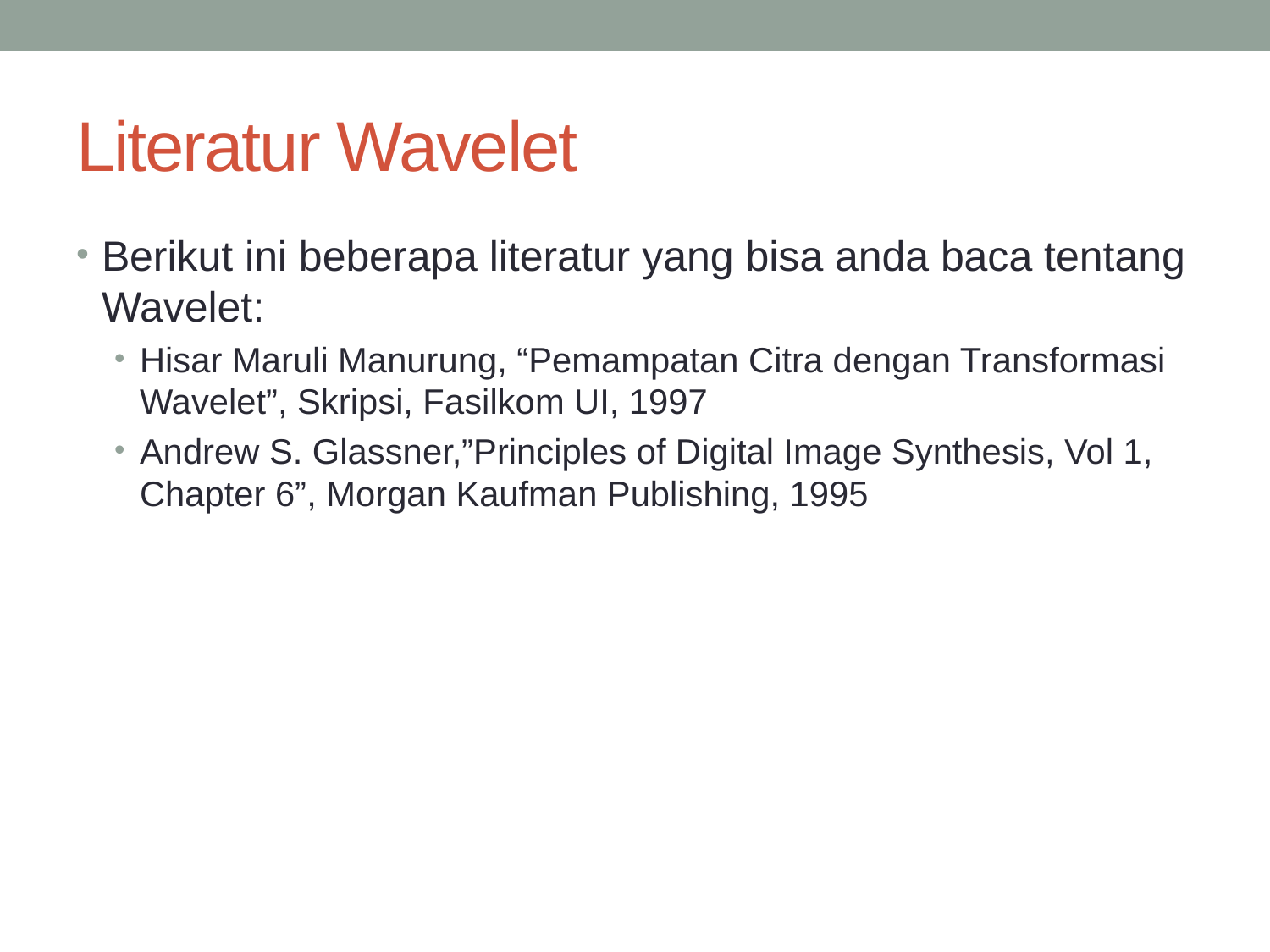

# Literatur Wavelet
Berikut ini beberapa literatur yang bisa anda baca tentang Wavelet:
Hisar Maruli Manurung, “Pemampatan Citra dengan Transformasi Wavelet”, Skripsi, Fasilkom UI, 1997
Andrew S. Glassner,”Principles of Digital Image Synthesis, Vol 1, Chapter 6”, Morgan Kaufman Publishing, 1995